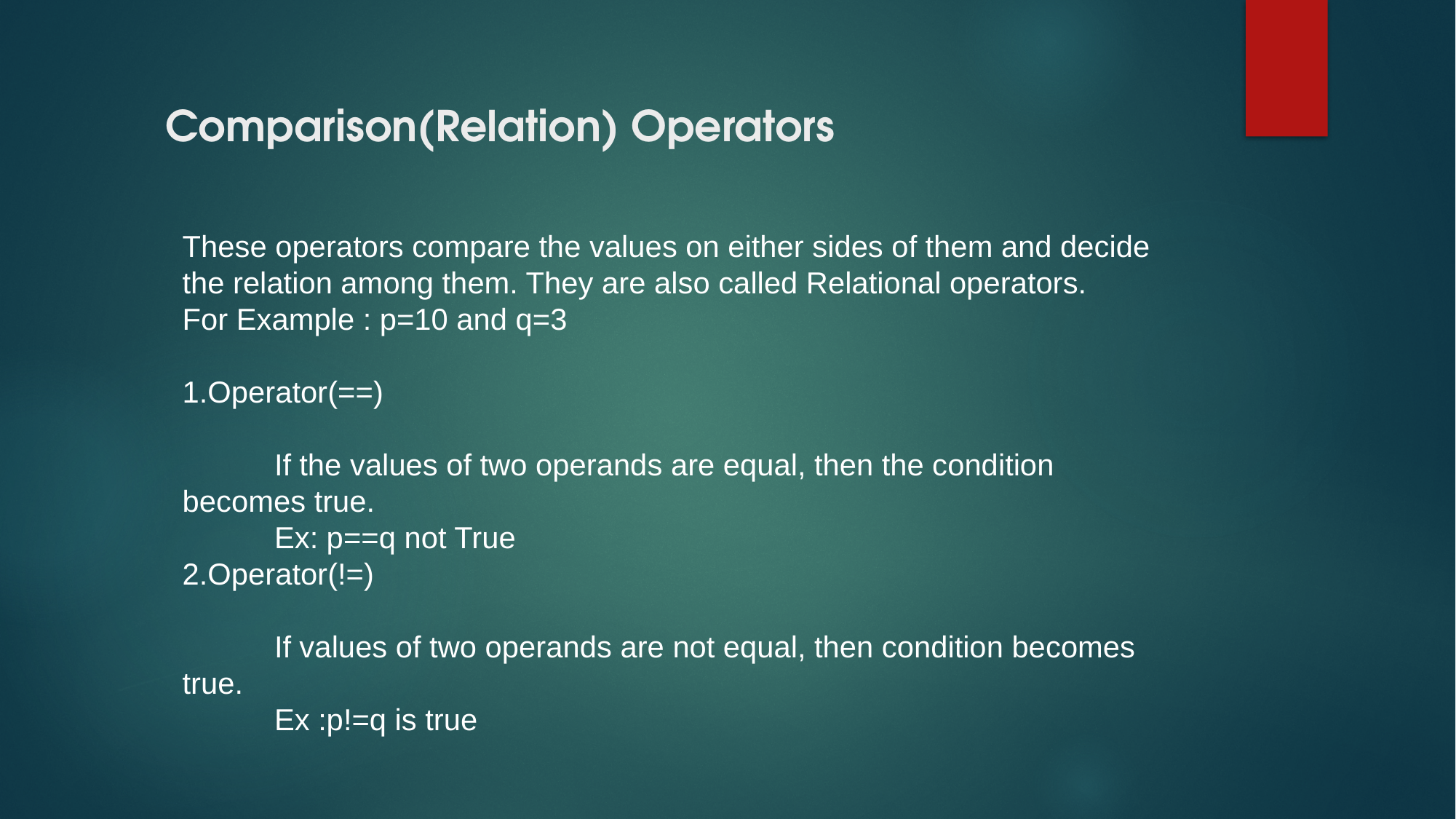

# Comparison(Relation) Operators

These operators compare the values on either sides of them and decide the relation among them. They are also called Relational operators.
For Example : p=10 and q=3

1.Operator(==)

           If the values of two operands are equal, then the condition becomes true.
           Ex: p==q not True
2.Operator(!=)

           If values of two operands are not equal, then condition becomes true.
           Ex :p!=q is true